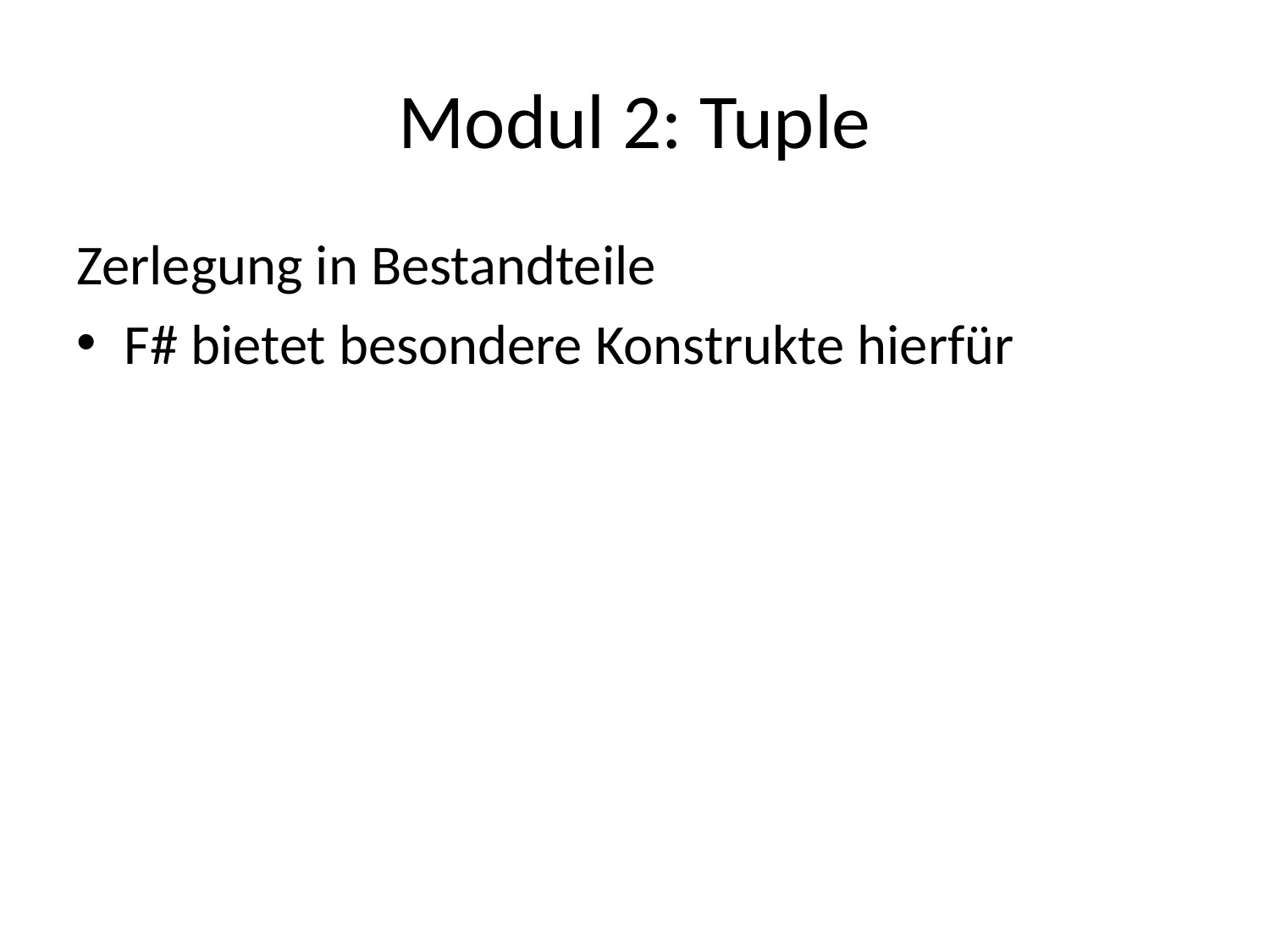

# Modul 2: Tuple
Zerlegung in Bestandteile
F# bietet besondere Konstrukte hierfür